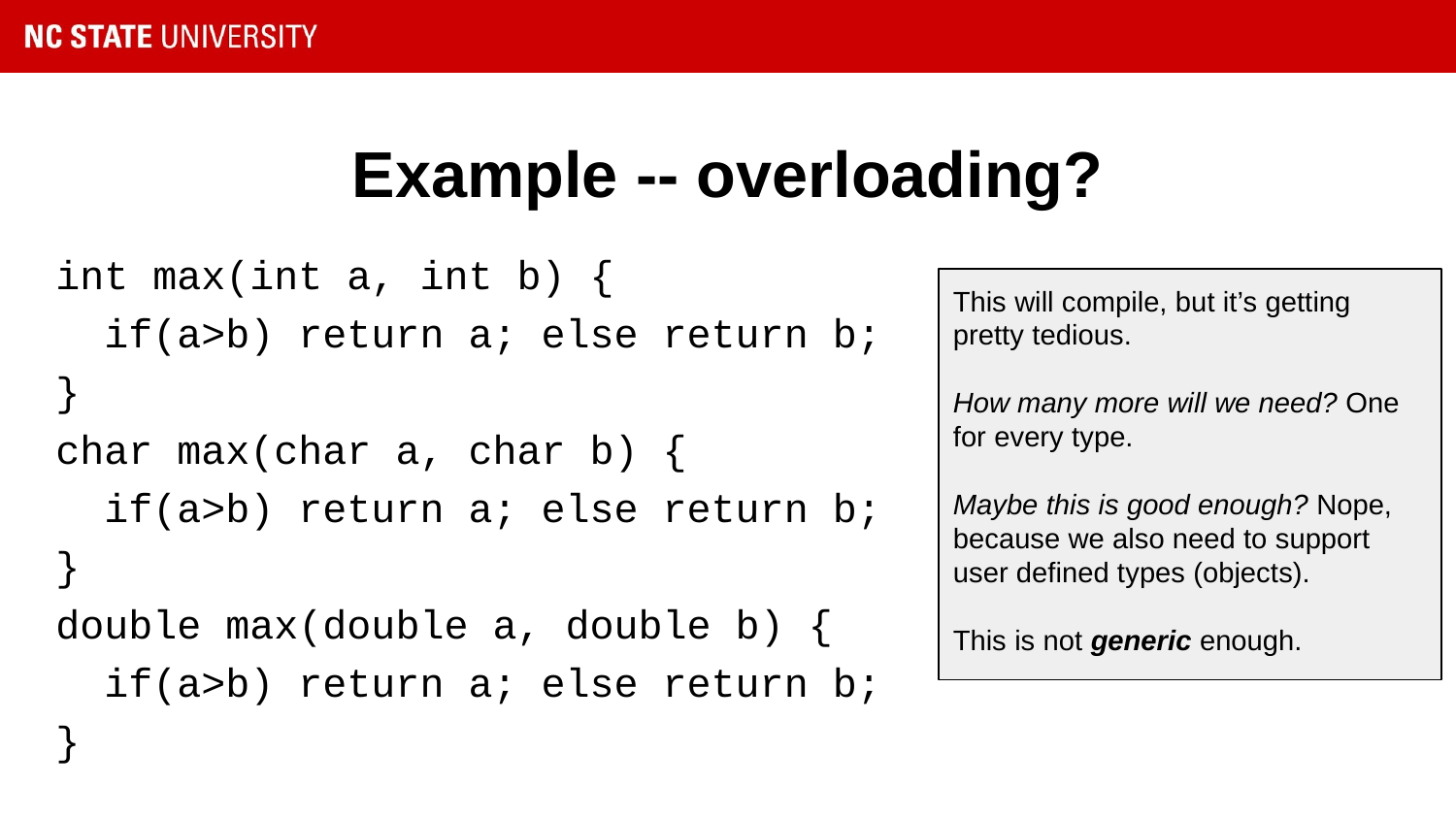

# Example -- overloading?
int max(int a, int b) {
  if(a>b) return a; else return b;
}
char max(char a, char b) {
  if(a>b) return a; else return b;
}
double max(double a, double b) {
  if(a>b) return a; else return b;
}

This will compile, but it’s getting pretty tedious.

How many more will we need? One for every type.

Maybe this is good enough? Nope, because we also need to support user defined types (objects).

This is not generic enough.